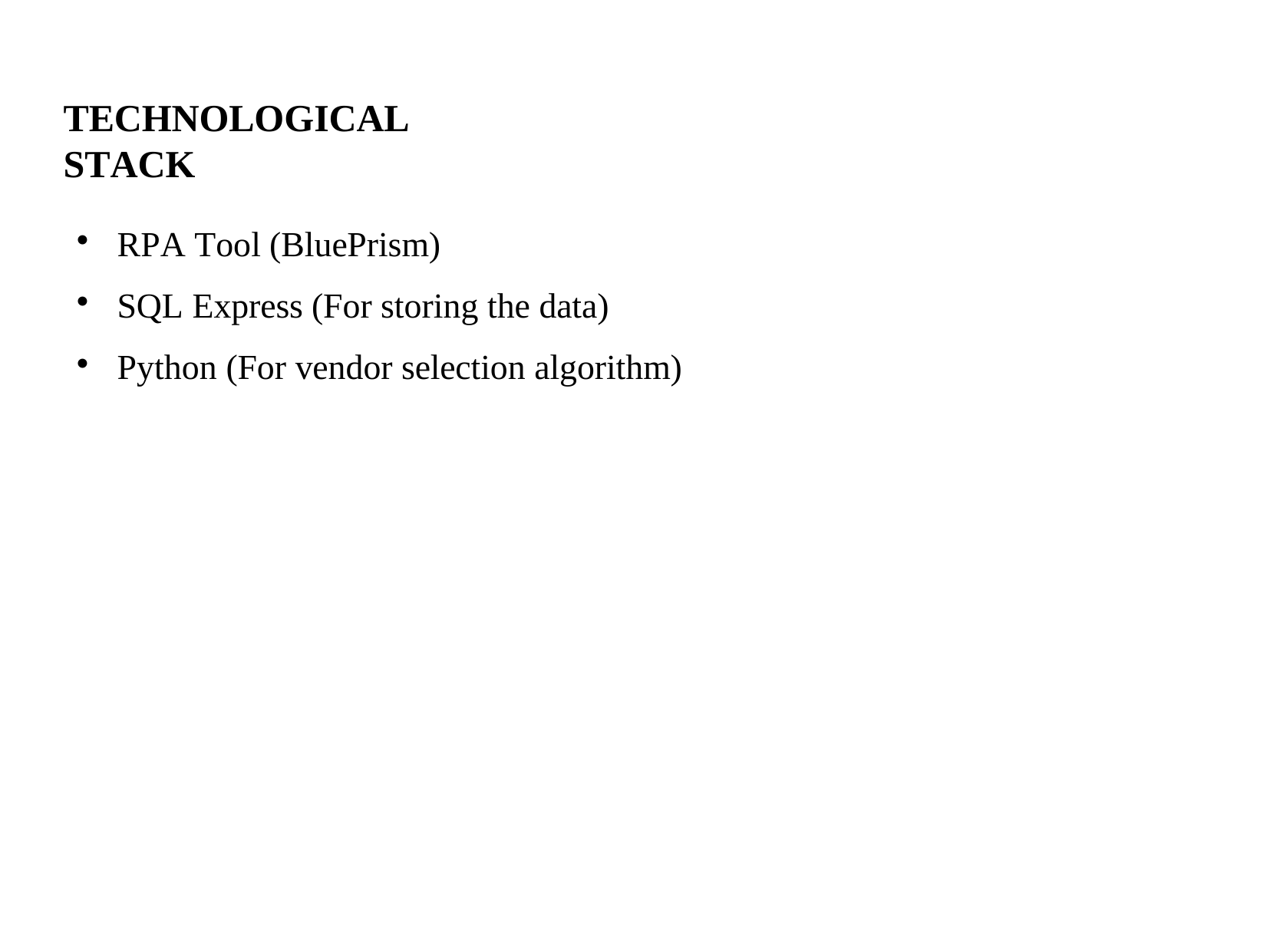

# TECHNOLOGICAL STACK
RPA Tool (BluePrism)
SQL Express (For storing the data)
Python (For vendor selection algorithm)